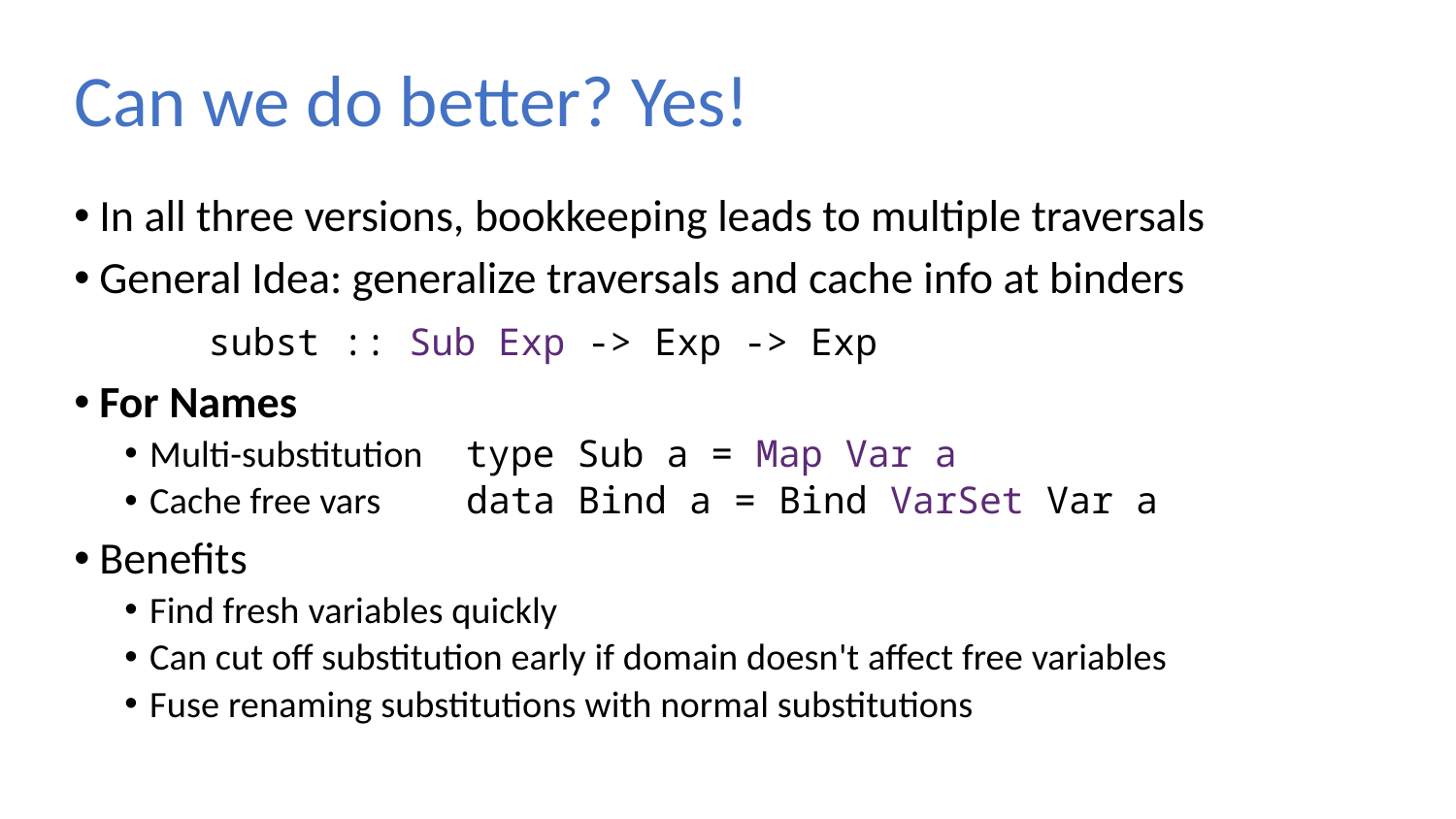

# Can we do better? Yes!
In all three versions, bookkeeping leads to multiple traversals
General Idea: generalize traversals and cache info at binders
	subst :: Sub Exp -> Exp -> Exp
For Names
Multi-substitution     type Sub a = Map Var a
Cache free vars          data Bind a = Bind VarSet Var a
Benefits
Find fresh variables quickly
Can cut off substitution early if domain doesn't affect free variables
Fuse renaming substitutions with normal substitutions